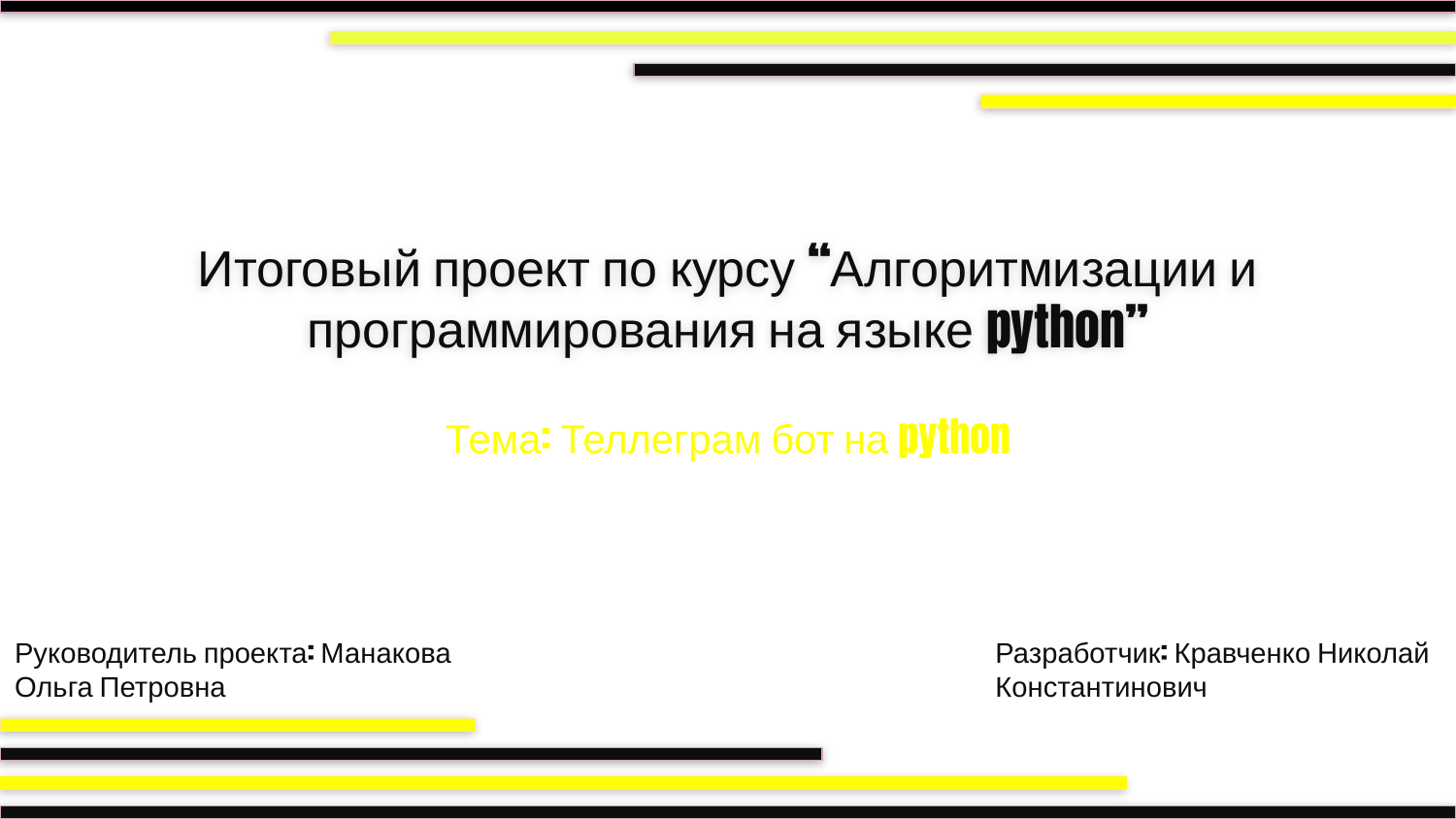

Итоговый проект по курсу “Алгоритмизации и программирования на языке python”

Тема: Теллеграм бот на python
Руководитель проекта: Манакова Ольга Петровна
Разработчик: Кравченко Николай Константинович